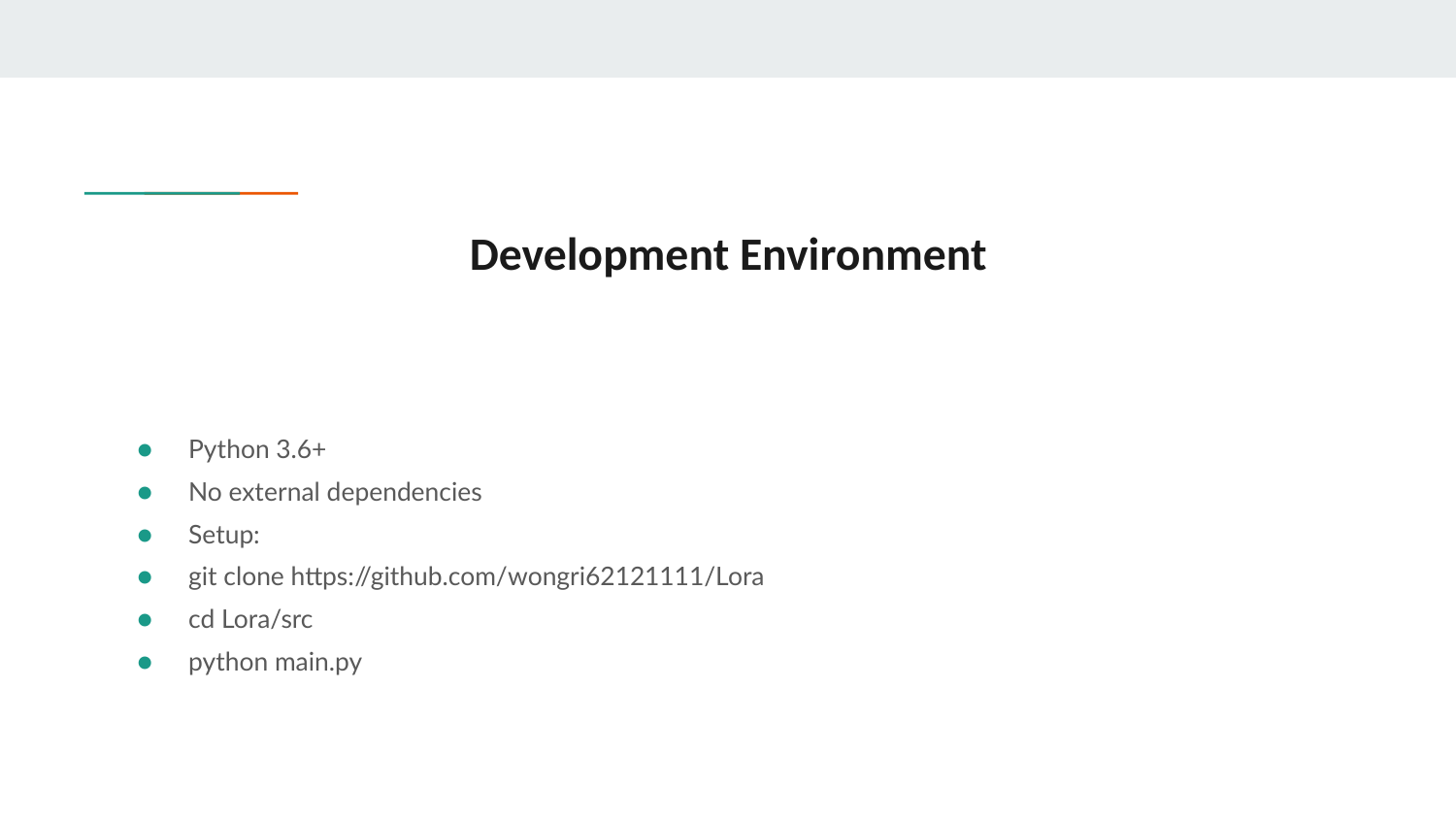

# Development Environment

Python 3.6+
No external dependencies
Setup:
git clone https://github.com/wongri62121111/Lora
cd Lora/src
python main.py